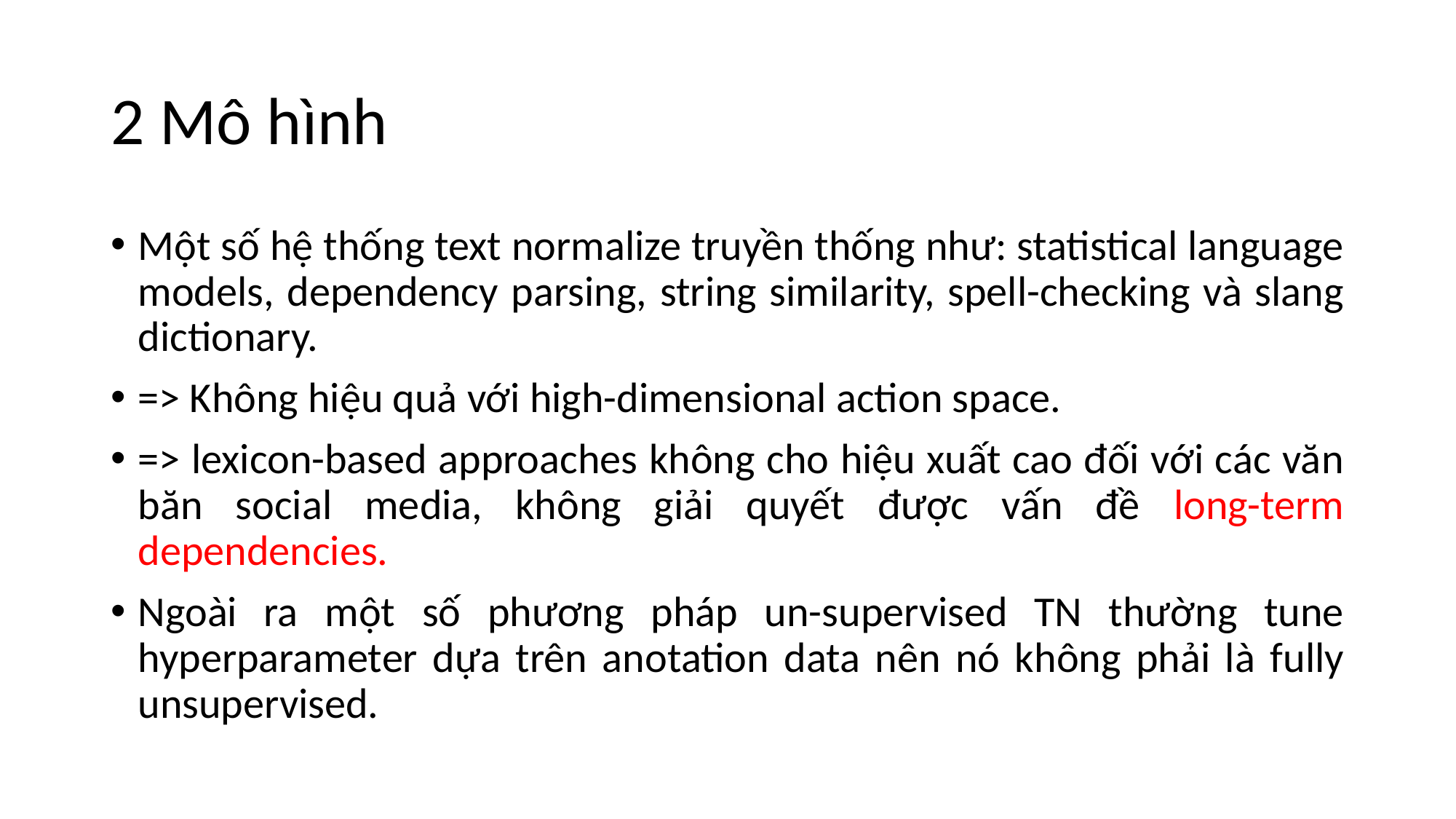

2 Mô hình
Một số hệ thống text normalize truyền thống như: statistical language models, dependency parsing, string similarity, spell-checking và slang dictionary.
=> Không hiệu quả với high-dimensional action space.
=> lexicon-based approaches không cho hiệu xuất cao đối với các văn băn social media, không giải quyết được vấn đề long-term dependencies.
Ngoài ra một số phương pháp un-supervised TN thường tune hyperparameter dựa trên anotation data nên nó không phải là fully unsupervised.